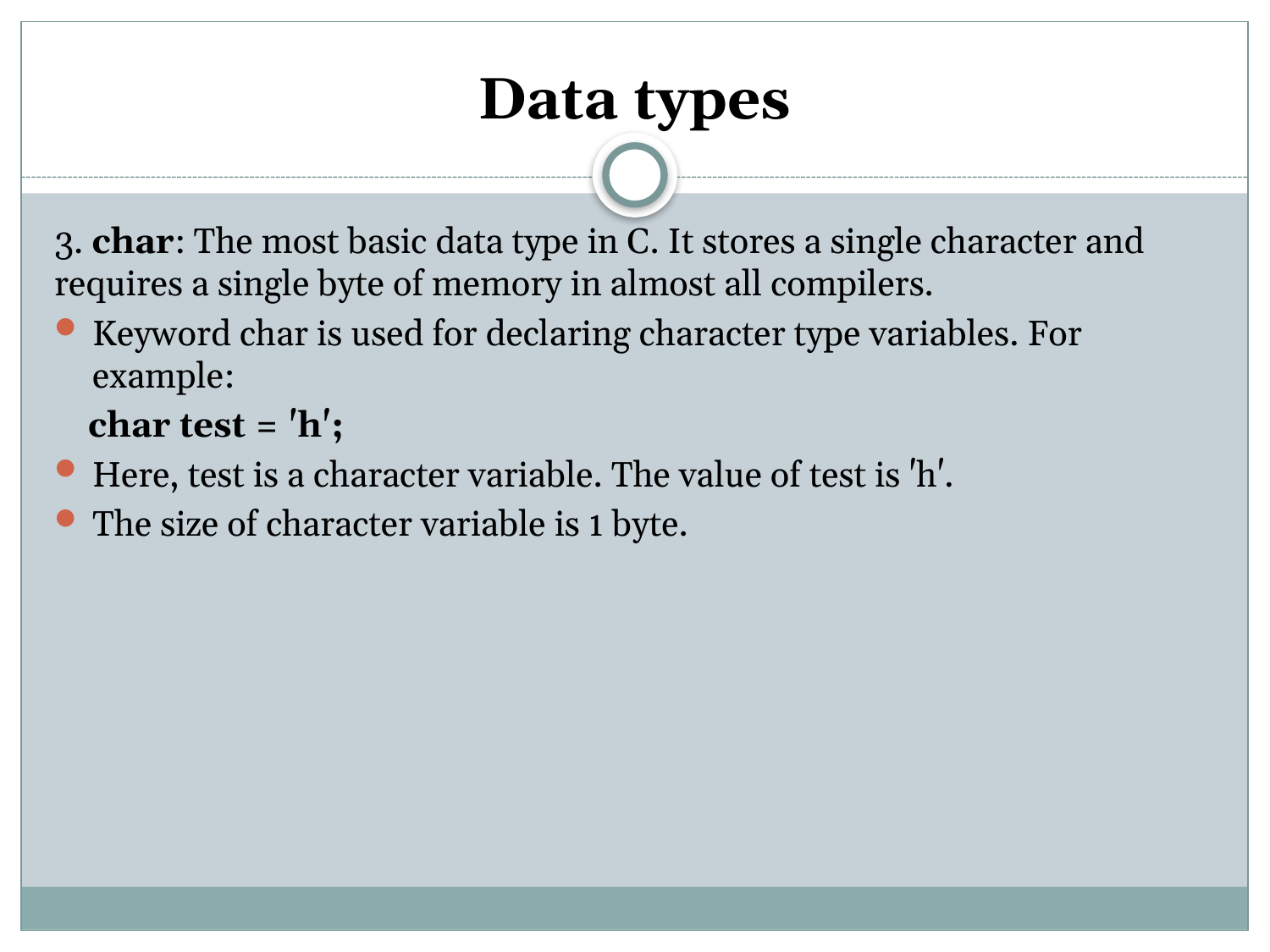

# Data types
3. char: The most basic data type in C. It stores a single character and requires a single byte of memory in almost all compilers.
Keyword char is used for declaring character type variables. For example:
    char test = 'h';
Here, test is a character variable. The value of test is 'h'.
The size of character variable is 1 byte.